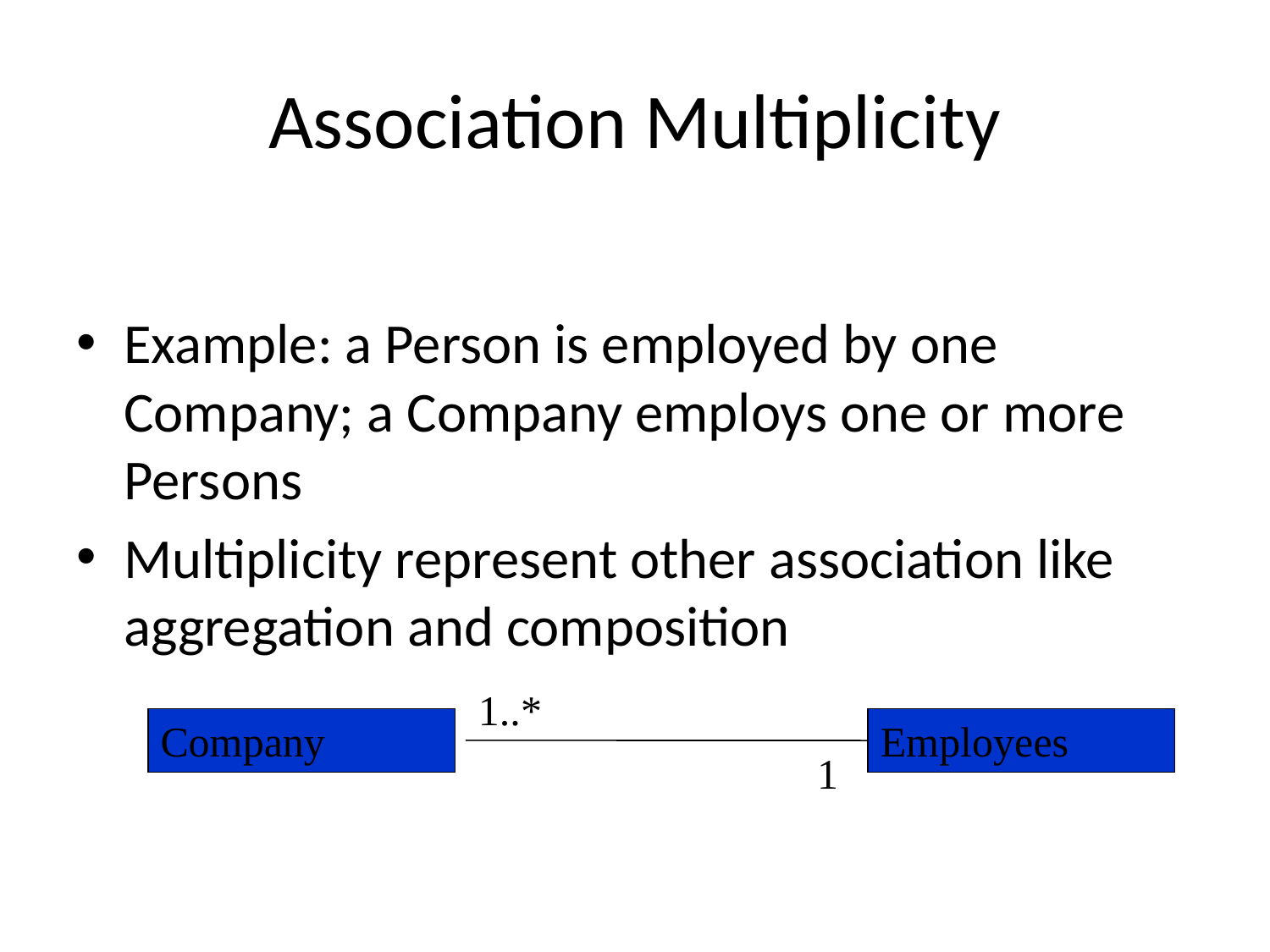

# Association Multiplicity

Example: a Person is employed by one Company; a Company employs one or more Persons
Multiplicity represent other association like aggregation and composition
1..*
Company
Employees

1